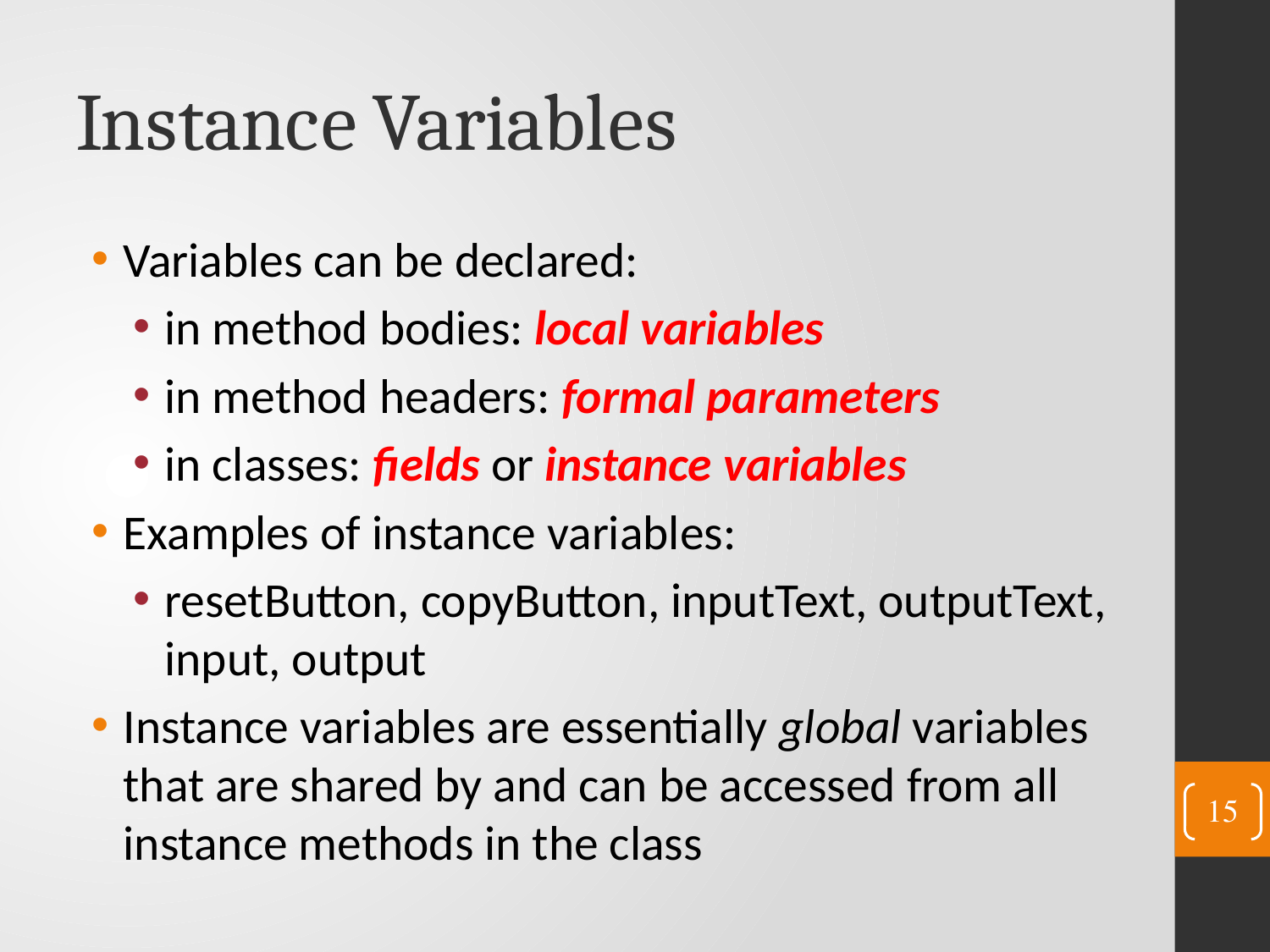

# Instance Variables
Variables can be declared:
in method bodies: local variables
in method headers: formal parameters
in classes: fields or instance variables
Examples of instance variables:
resetButton, copyButton, inputText, outputText, input, output
Instance variables are essentially global variables that are shared by and can be accessed from all instance methods in the class

15